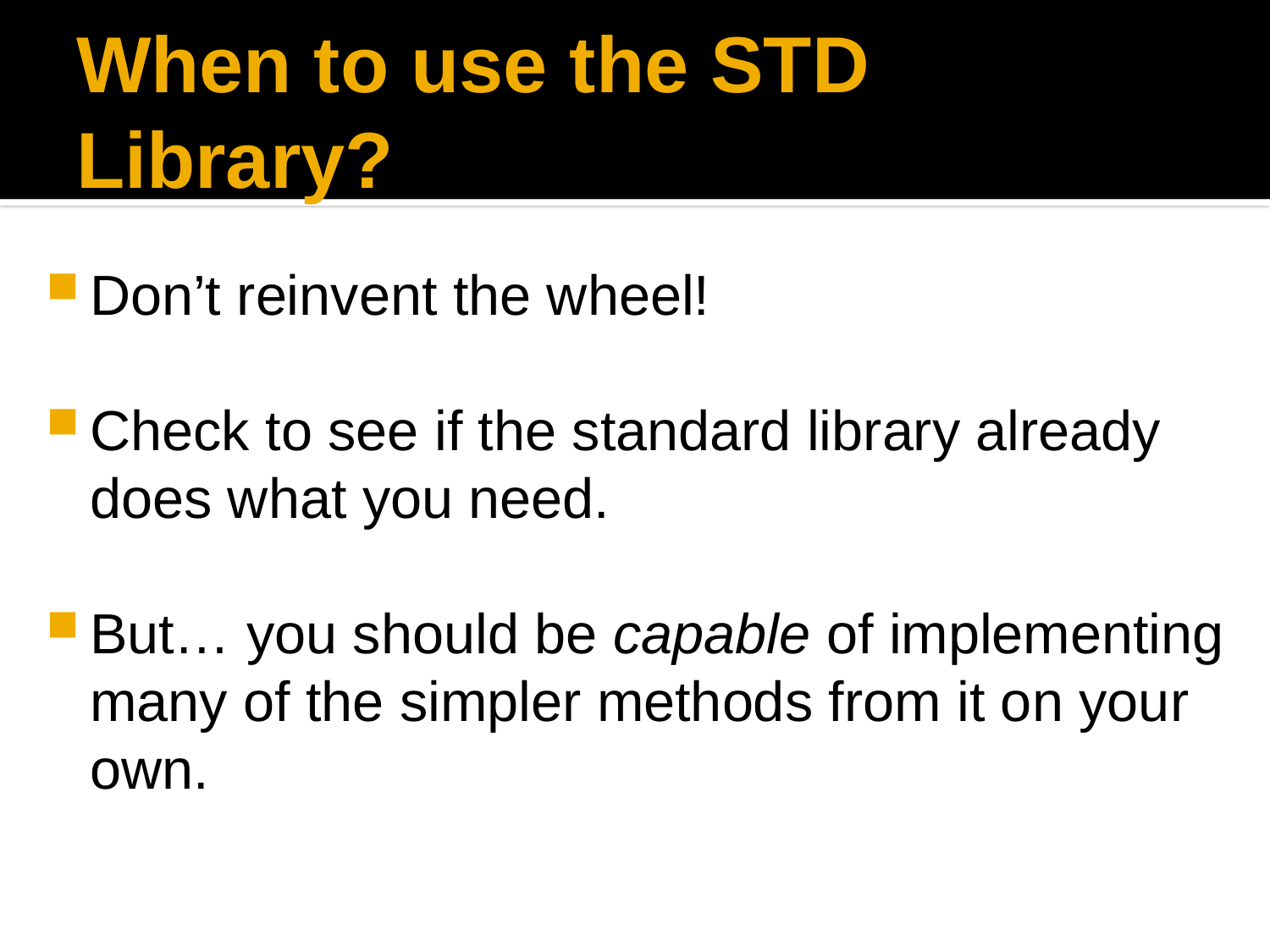

# When to use the STD Library?
Don’t reinvent the wheel!

Check to see if the standard library already does what you need.

But… you should be capable of implementing many of the simpler methods from it on your own.